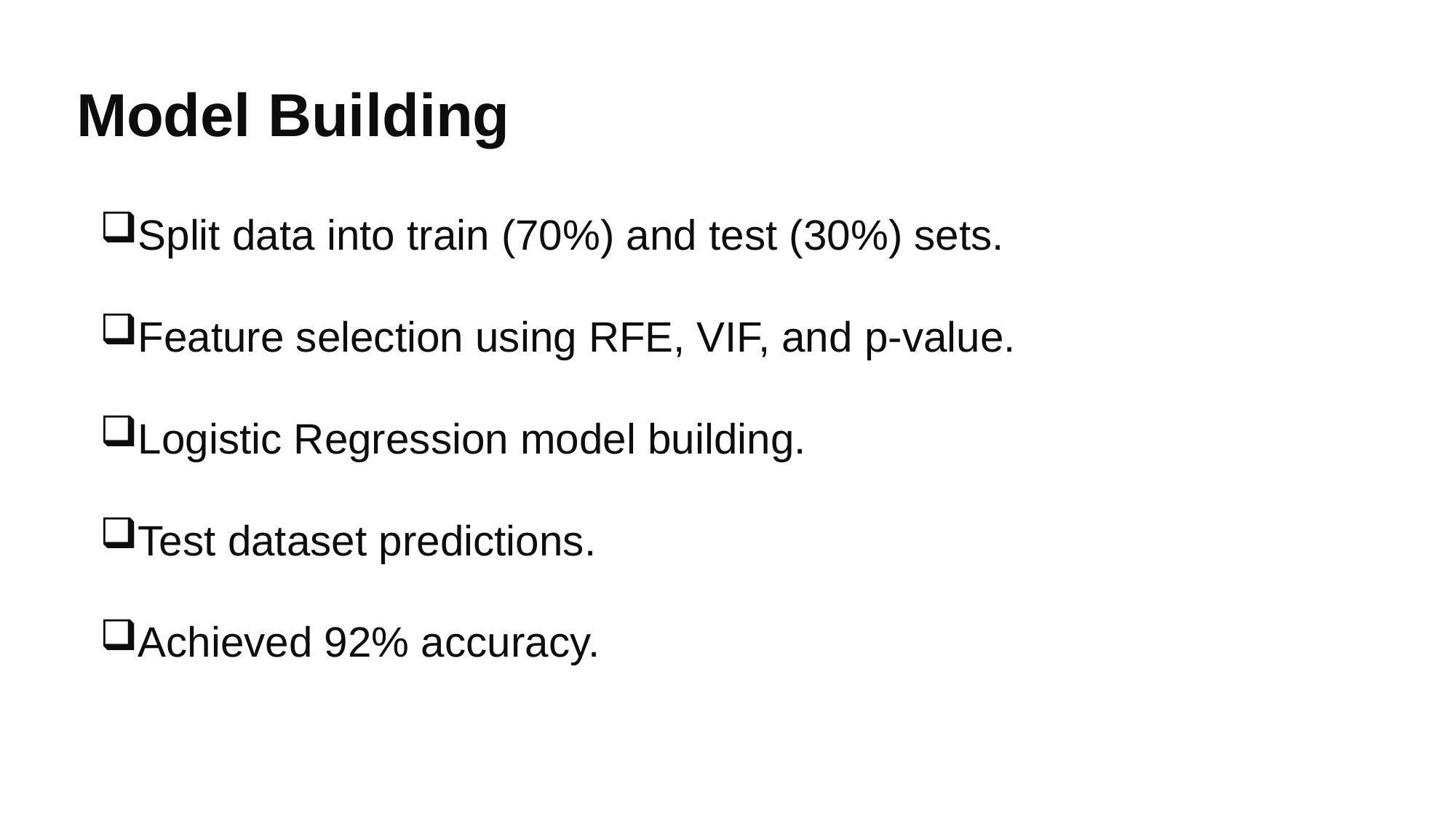

Model Building
Split data into train (70%) and test (30%) sets.

Feature selection using RFE, VIF, and p-value.

Logistic Regression model building.

Test dataset predictions.

Achieved 92% accuracy.